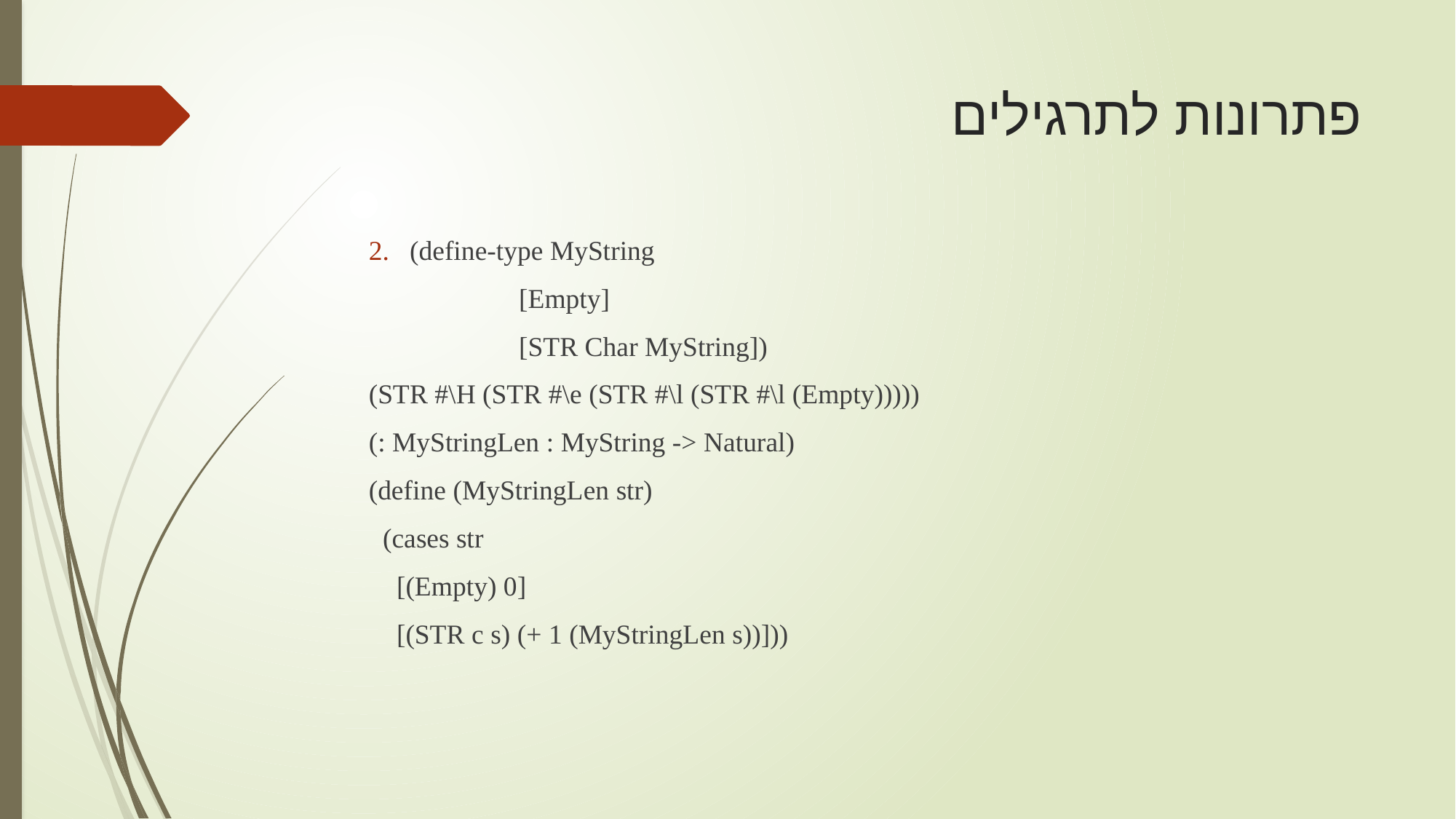

# פתרונות לתרגילים
(define-type MyString
  		[Empty]
  		[STR Char MyString])
(STR #\H (STR #\e (STR #\l (STR #\l (Empty)))))
(: MyStringLen : MyString -> Natural)
(define (MyStringLen str)
  (cases str
    [(Empty) 0]
    [(STR c s) (+ 1 (MyStringLen s))]))